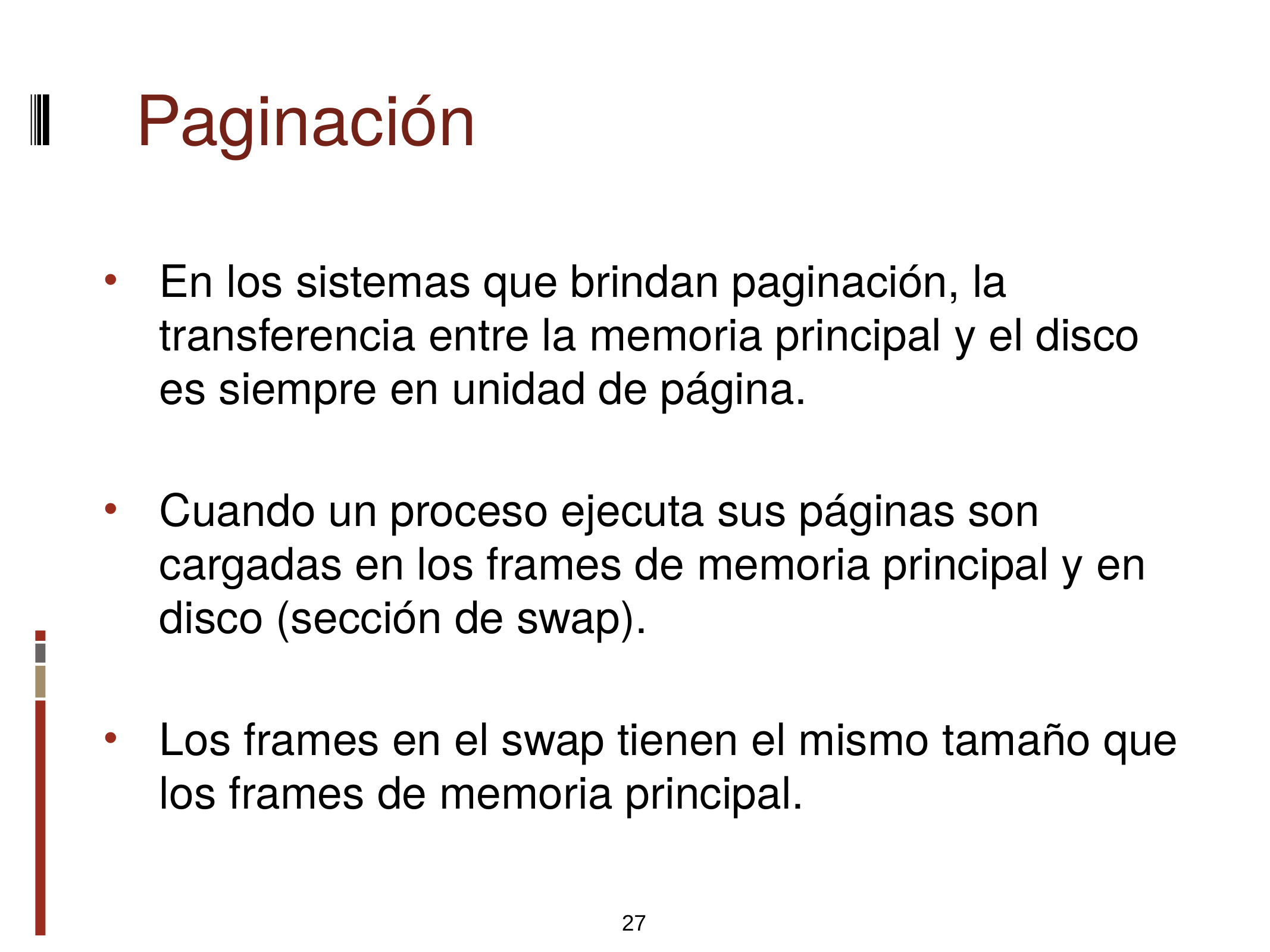

Paginación

En los sistemas que brindan paginación, la transferencia entre la memoria principal y el disco es siempre en unidad de página.

Cuando un proceso ejecuta sus páginas son cargadas en los frames de memoria principal y en disco (sección de swap).

Los frames en el swap tienen el mismo tamaño que los frames de memoria principal.

27